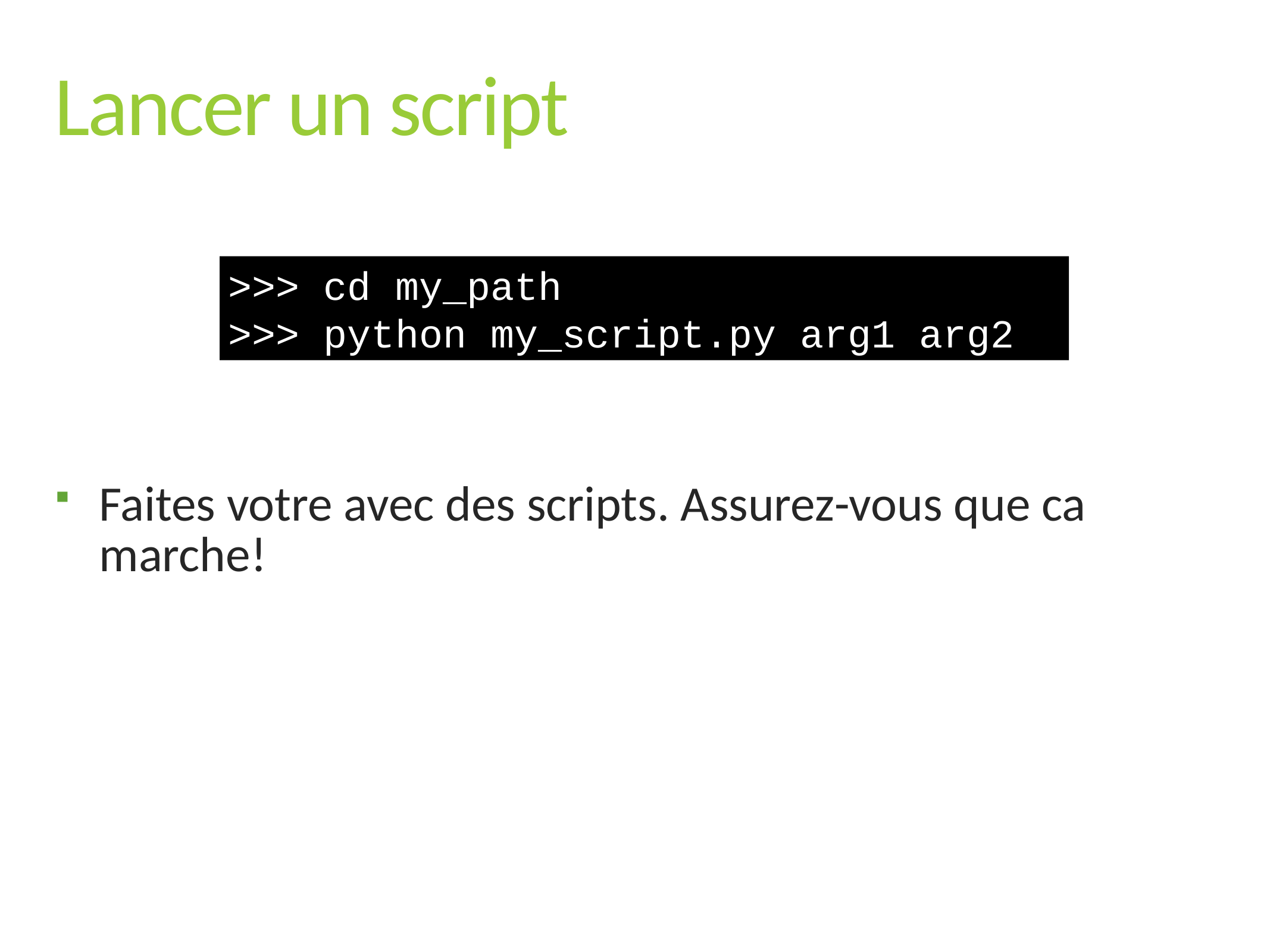

# Lancer un script
>>> cd my_path
>>> python my_script.py arg1 arg2
Faites votre avec des scripts. Assurez-vous que ca marche!